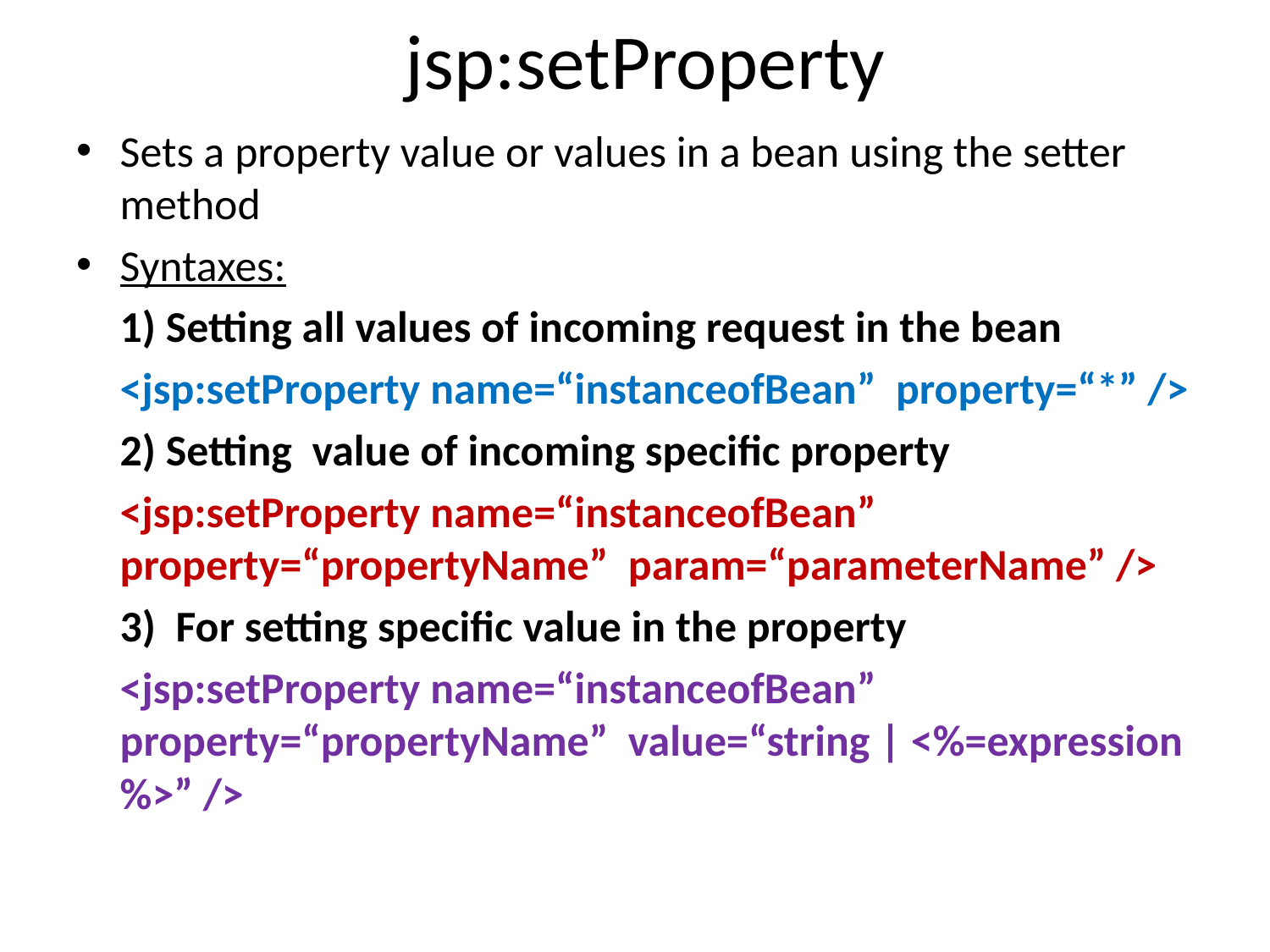

# jsp:setProperty
Sets a property value or values in a bean using the setter method
Syntaxes:
	1) Setting all values of incoming request in the bean
	<jsp:setProperty name=“instanceofBean”  property=“*” />
	2) Setting  value of incoming specific property
	<jsp:setProperty name=“instanceofBean”  property=“propertyName”  param=“parameterName” />
	3)  For setting specific value in the property
	<jsp:setProperty name=“instanceofBean”  property=“propertyName”  value=“string | <%=expression%>” />